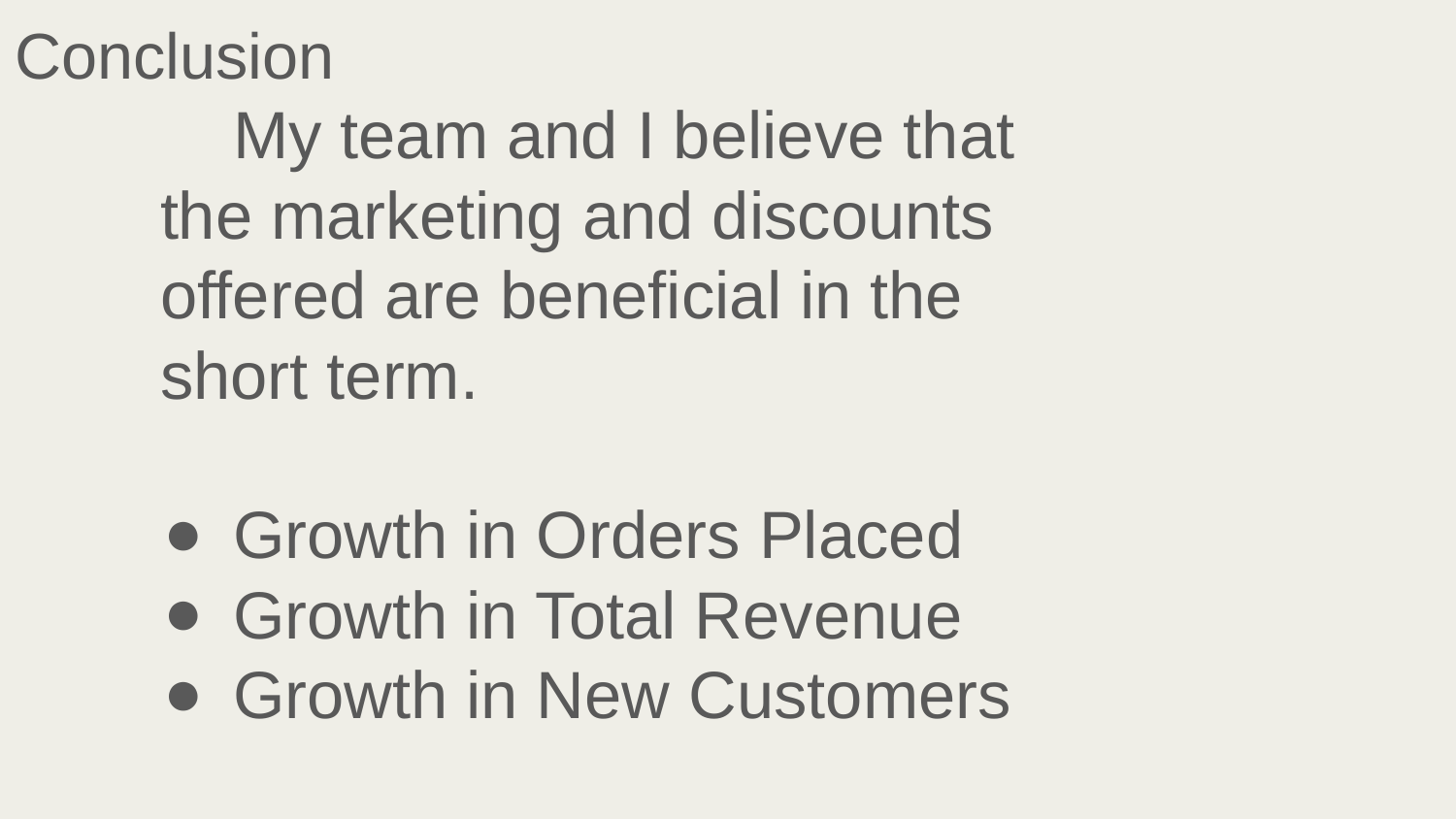

Conclusion
My team and I believe that the marketing and discounts offered are beneficial in the short term.

Growth in Orders Placed
Growth in Total Revenue
Growth in New Customers